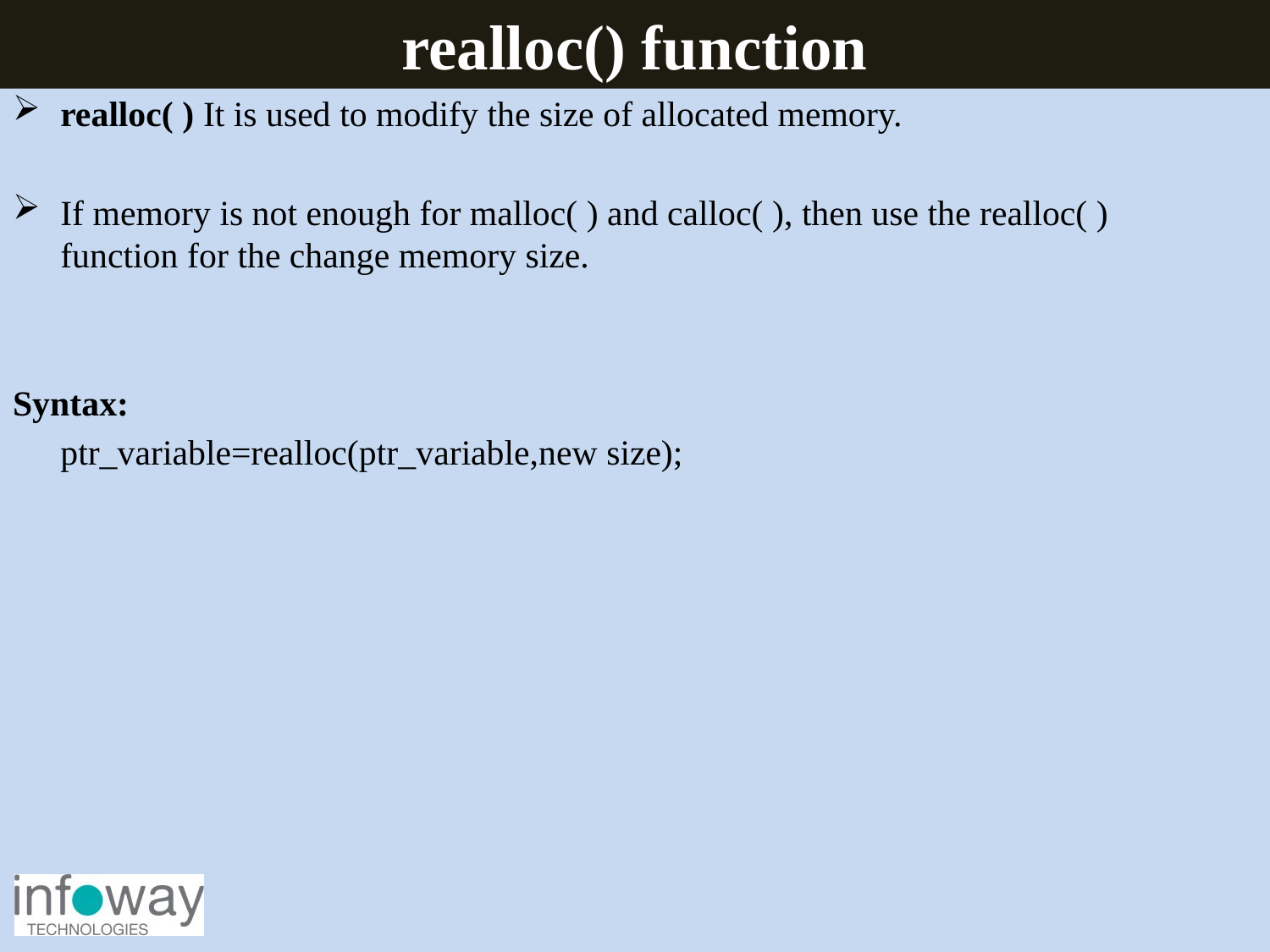

realloc() function
realloc( ) It is used to modify the size of allocated memory.

If memory is not enough for malloc( ) and calloc( ), then use the realloc( ) function for the change memory size.

Syntax:
	ptr_variable=realloc(ptr_variable,new size);